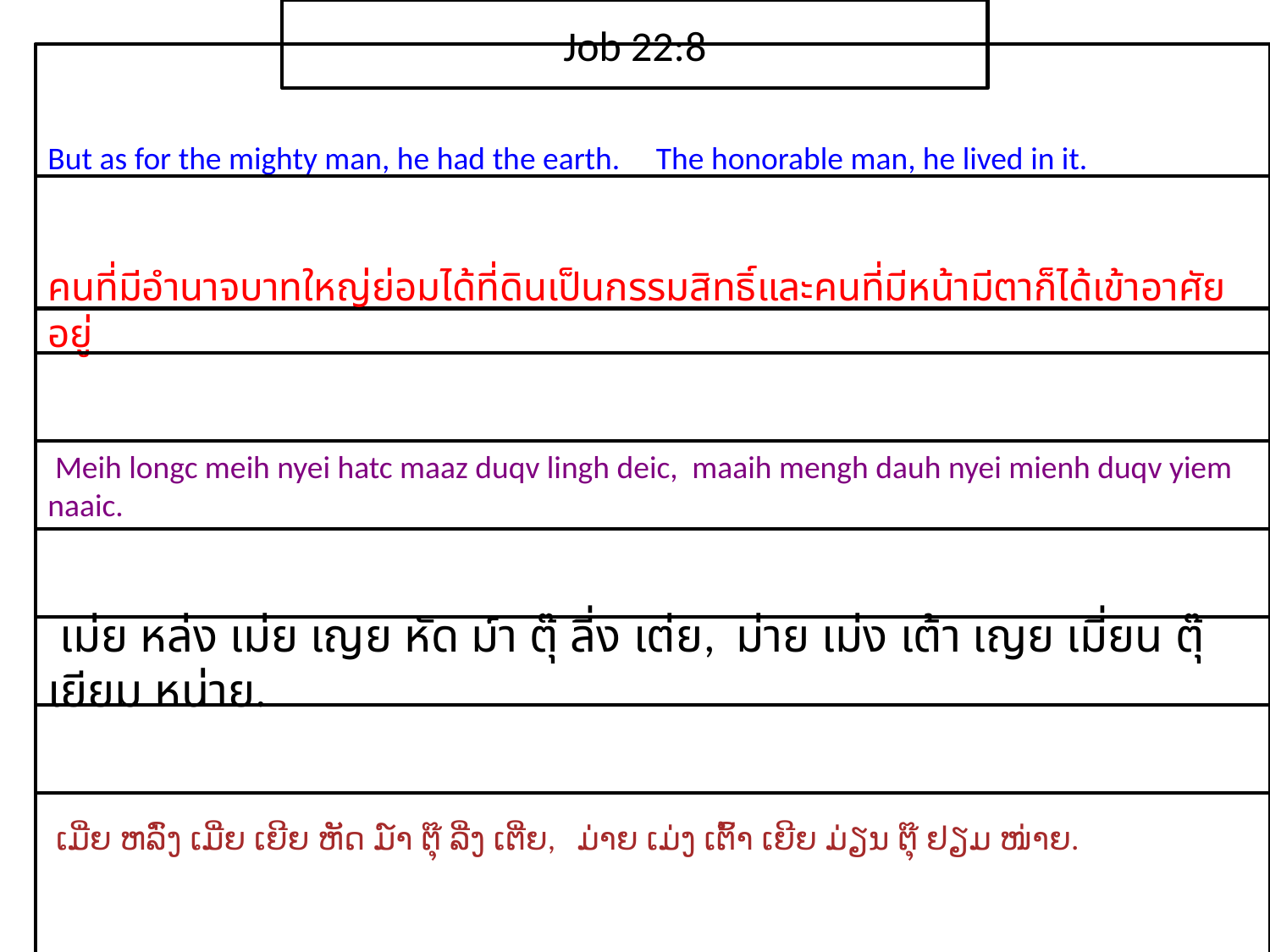

Job 22:8
But as for the mighty man, he had the earth.     The honorable man, he lived in it.
คน​ที่​มี​อำนาจบาทใหญ่​ย่อม​ได้​ที่ดิน​เป็น​กรรมสิทธิ์และ​คน​ที่​มี​หน้า​มี​ตา​ก็​ได้​เข้า​อาศัย​อยู่
 Meih longc meih nyei hatc maaz duqv lingh deic,  maaih mengh dauh nyei mienh duqv yiem naaic.
 เม่ย หล่ง เม่ย เญย หัด ม์า ตุ๊ ลี่ง เต่ย,  ม่าย เม่ง เต้า เญย เมี่ยน ตุ๊ เยียม หน่าย.
 ເມີ່ຍ ຫລົ່ງ ເມີ່ຍ ເຍີຍ ຫັດ ມ໌າ ຕຸ໊ ລີ່ງ ເຕີ່ຍ,   ມ່າຍ ເມ່ງ ເຕົ້າ ເຍີຍ ມ່ຽນ ຕຸ໊ ຢຽມ ໜ່າຍ.